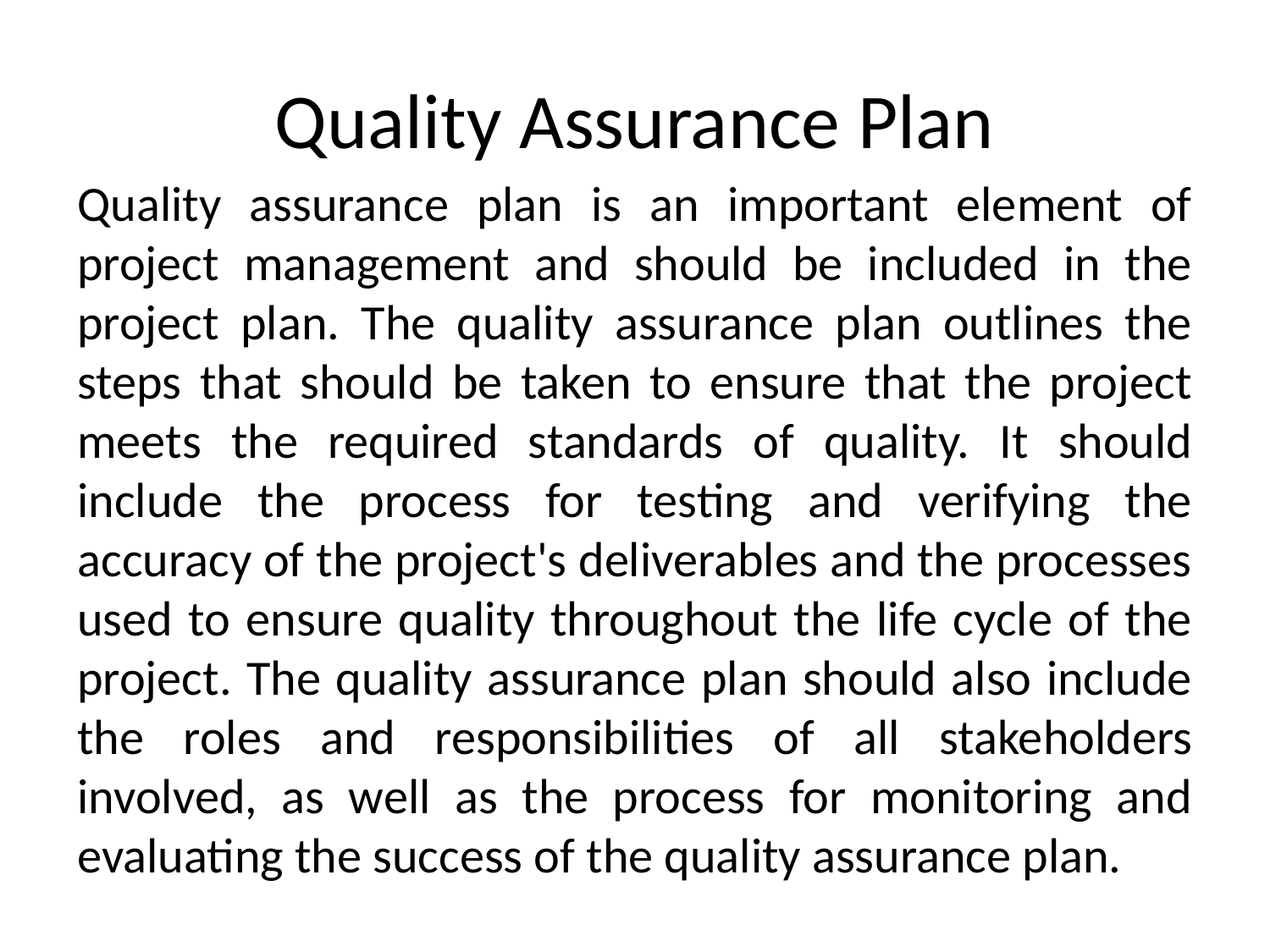

# Quality Assurance Plan
Quality assurance plan is an important element of project management and should be included in the project plan. The quality assurance plan outlines the steps that should be taken to ensure that the project meets the required standards of quality. It should include the process for testing and verifying the accuracy of the project's deliverables and the processes used to ensure quality throughout the life cycle of the project. The quality assurance plan should also include the roles and responsibilities of all stakeholders involved, as well as the process for monitoring and evaluating the success of the quality assurance plan.